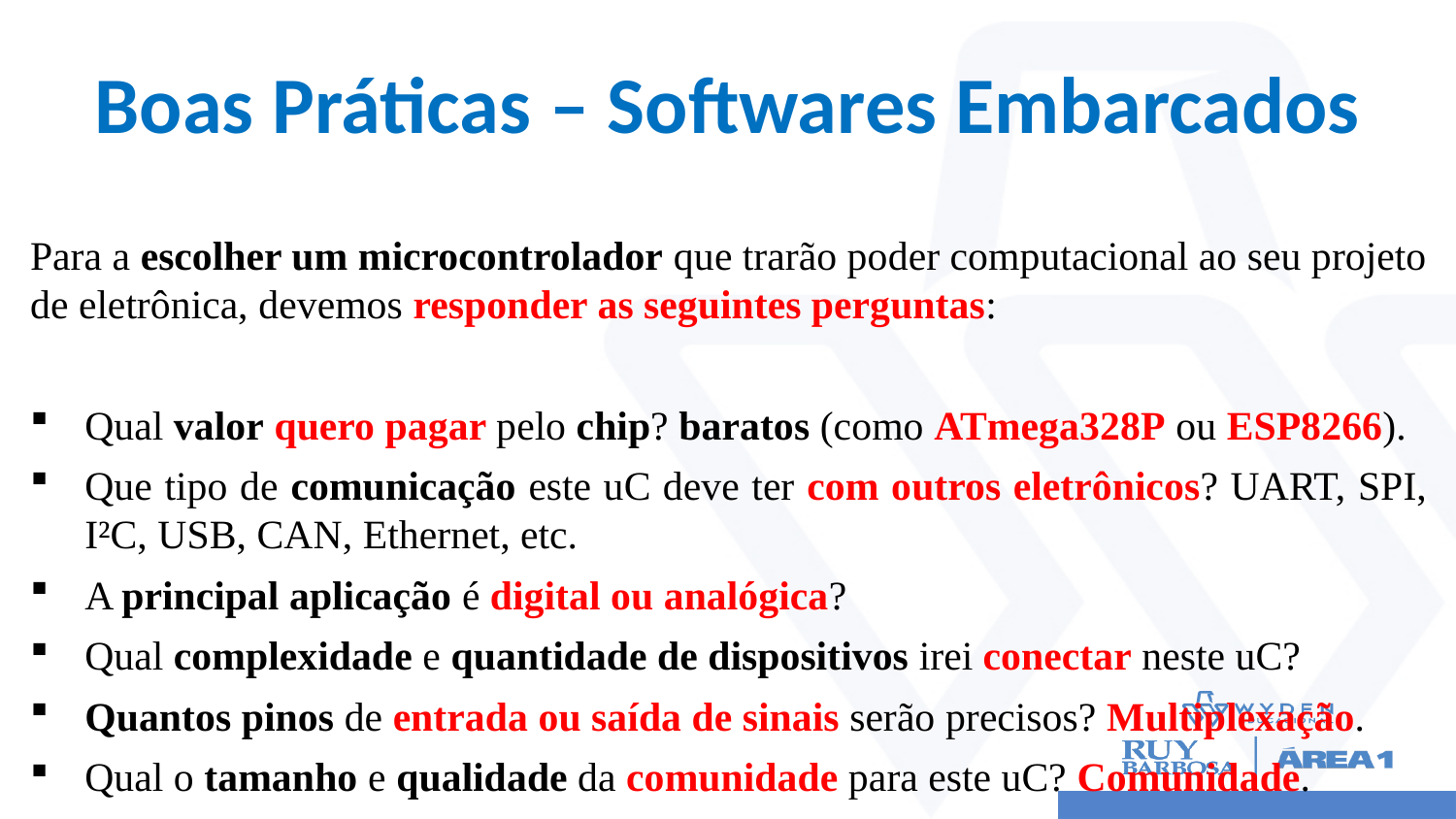

# Boas Práticas – Softwares Embarcados
Para a escolher um microcontrolador que trarão poder computacional ao seu projeto de eletrônica, devemos responder as seguintes perguntas:

Qual valor quero pagar pelo chip? baratos (como ATmega328P ou ESP8266).
Que tipo de comunicação este uC deve ter com outros eletrônicos? UART, SPI, I²C, USB, CAN, Ethernet, etc.
A principal aplicação é digital ou analógica?
Qual complexidade e quantidade de dispositivos irei conectar neste uC?
Quantos pinos de entrada ou saída de sinais serão precisos? Multiplexação.
Qual o tamanho e qualidade da comunidade para este uC? Comunidade.